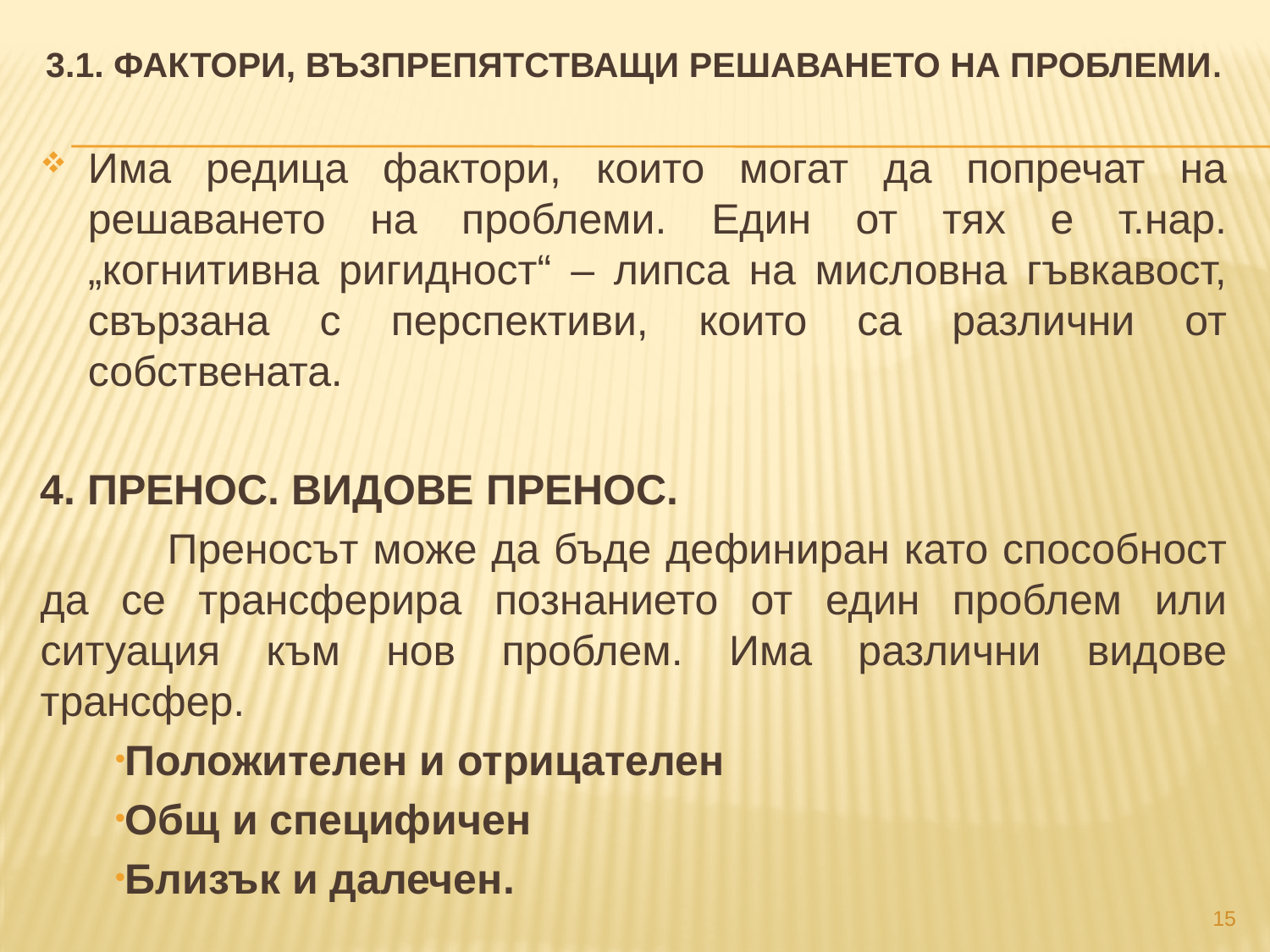

3.1. ФАКТОРИ, ВЪЗПРЕПЯТСТВАЩИ РЕШАВАНЕТО НА ПРОБЛЕМИ.
Има редица фактори, които могат да попречат на решаването на проблеми. Един от тях е т.нар. „когнитивна ригидност“ – липса на мисловна гъвкавост, свързана с перспективи, които са различни от собствената.

4. ПРЕНОС. ВИДОВЕ ПРЕНОС.
	Преносът може да бъде дефиниран като способност да се трансферира познанието от един проблем или ситуация към нов проблем. Има различни видове трансфер.
Положителен и отрицателен
Общ и специфичен
Близък и далечен.
15